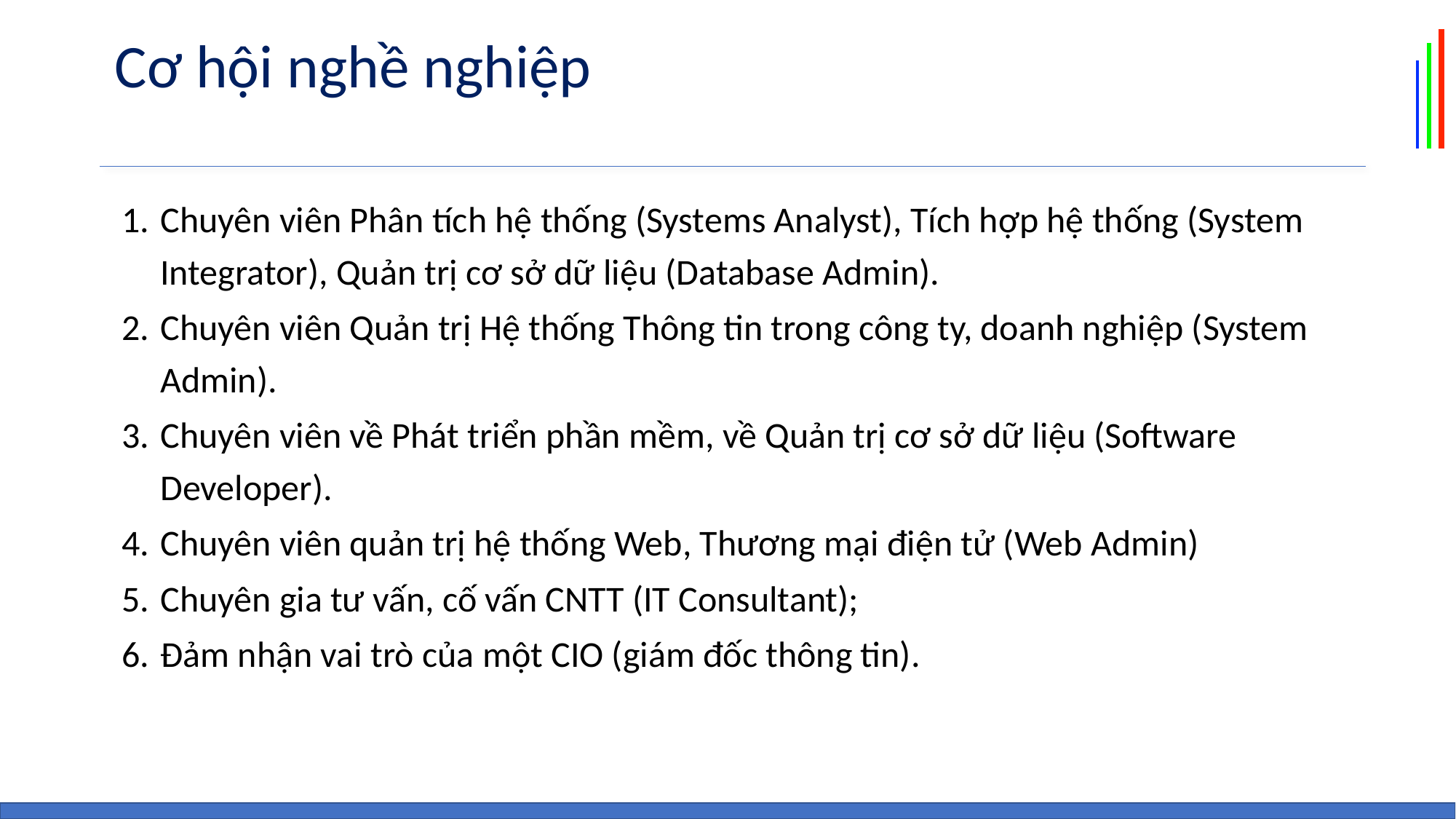

# Cơ hội nghề nghiệp
Chuyên viên Phân tích hệ thống (Systems Analyst), Tích hợp hệ thống (System Integrator), Quản trị cơ sở dữ liệu (Database Admin).
Chuyên viên Quản trị Hệ thống Thông tin trong công ty, doanh nghiệp (System Admin).
Chuyên viên về Phát triển phần mềm, về Quản trị cơ sở dữ liệu (Software Developer).
Chuyên viên quản trị hệ thống Web, Thương mại điện tử (Web Admin)
Chuyên gia tư vấn, cố vấn CNTT (IT Consultant);
Đảm nhận vai trò của một CIO (giám đốc thông tin).